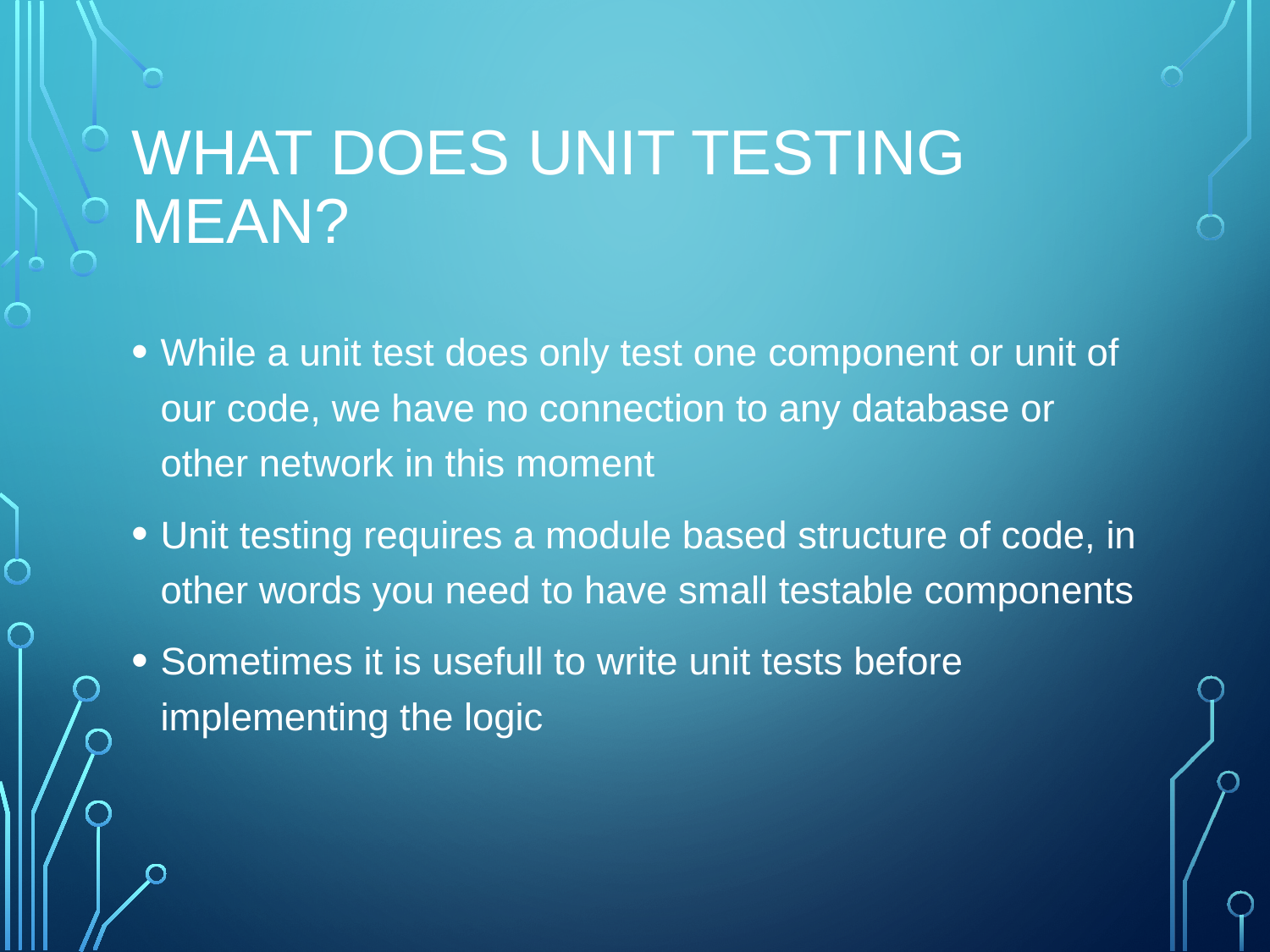

# What does unit testing mean?
While a unit test does only test one component or unit of our code, we have no connection to any database or other network in this moment
Unit testing requires a module based structure of code, in other words you need to have small testable components
Sometimes it is usefull to write unit tests before implementing the logic